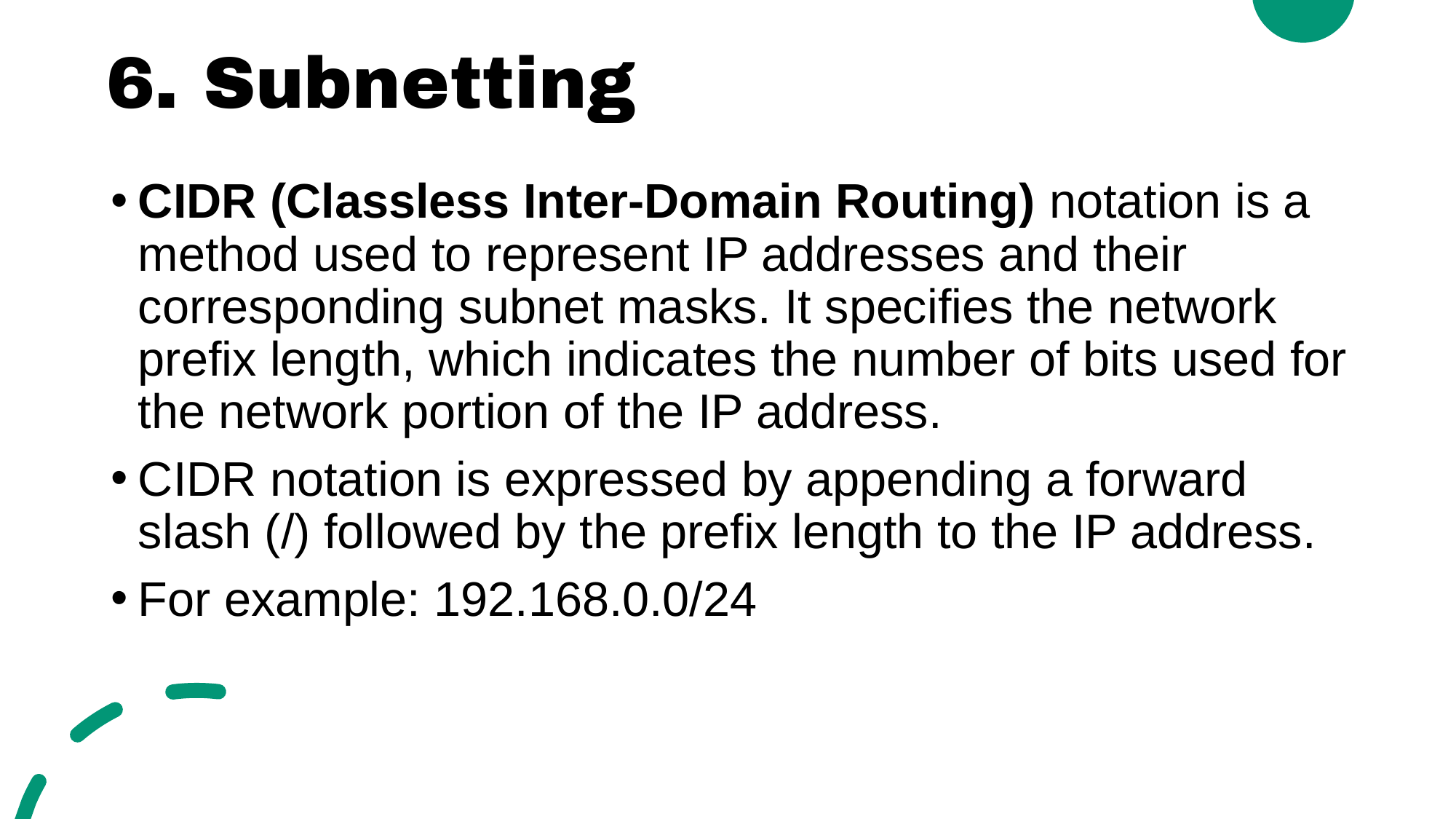

# 6. Subnetting
CIDR (Classless Inter-Domain Routing) notation is a method used to represent IP addresses and their corresponding subnet masks. It specifies the network prefix length, which indicates the number of bits used for the network portion of the IP address.
CIDR notation is expressed by appending a forward slash (/) followed by the prefix length to the IP address.
For example: 192.168.0.0/24